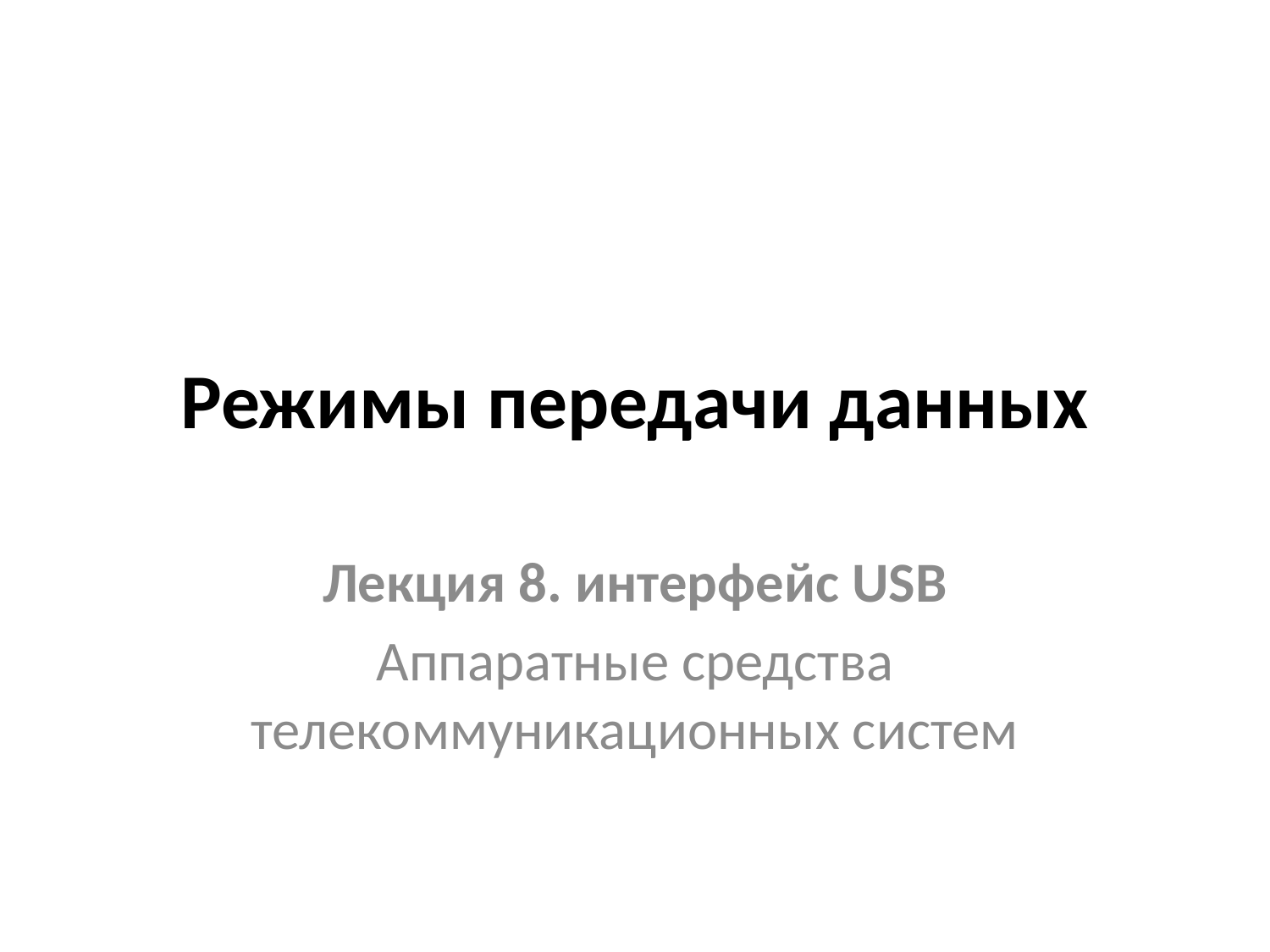

# Режимы передачи данных
Лекция 8. интерфейс USB
Аппаратные средства телекоммуникационных систем